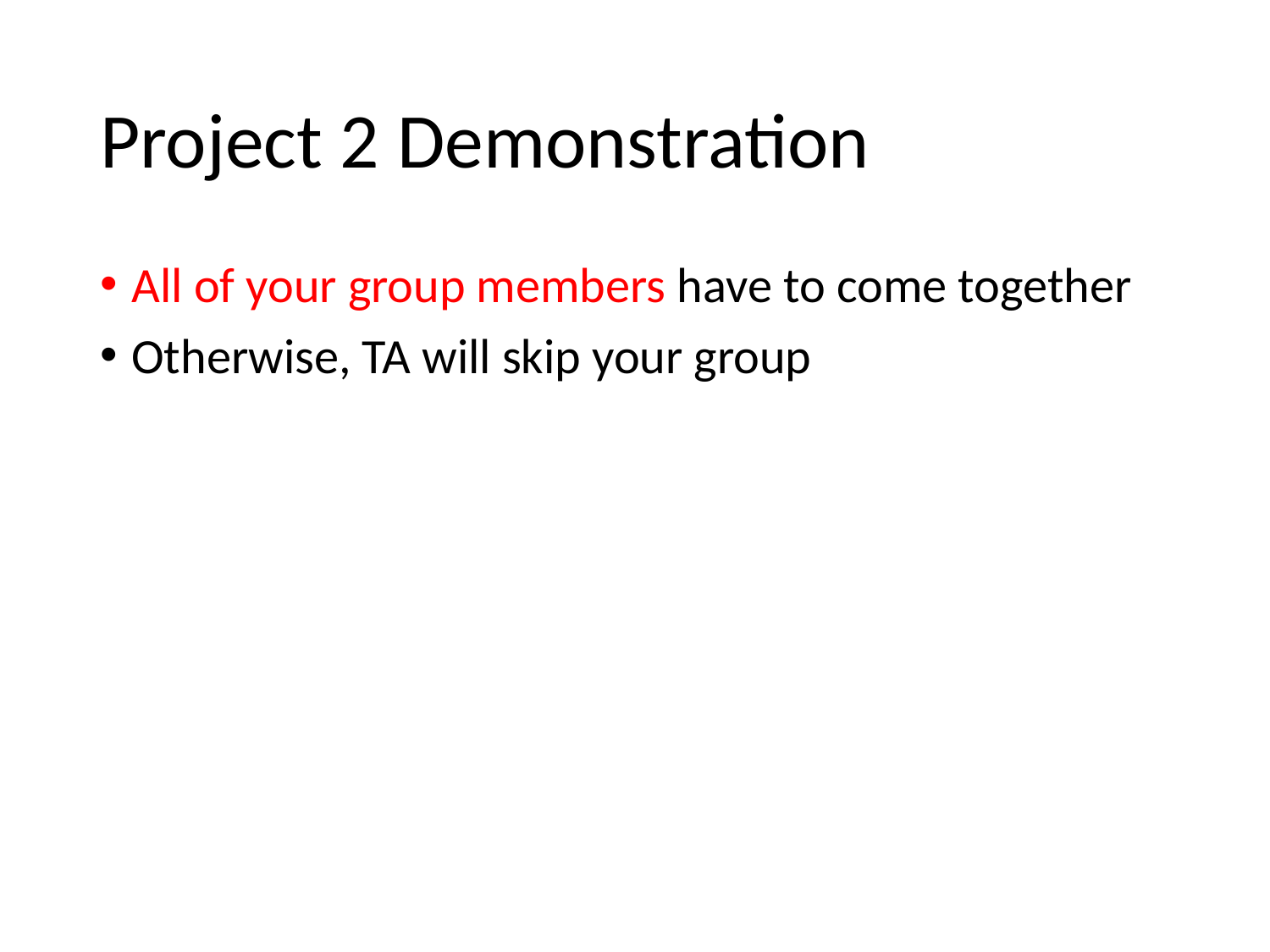

# Project 2 Demonstration
All of your group members have to come together
Otherwise, TA will skip your group